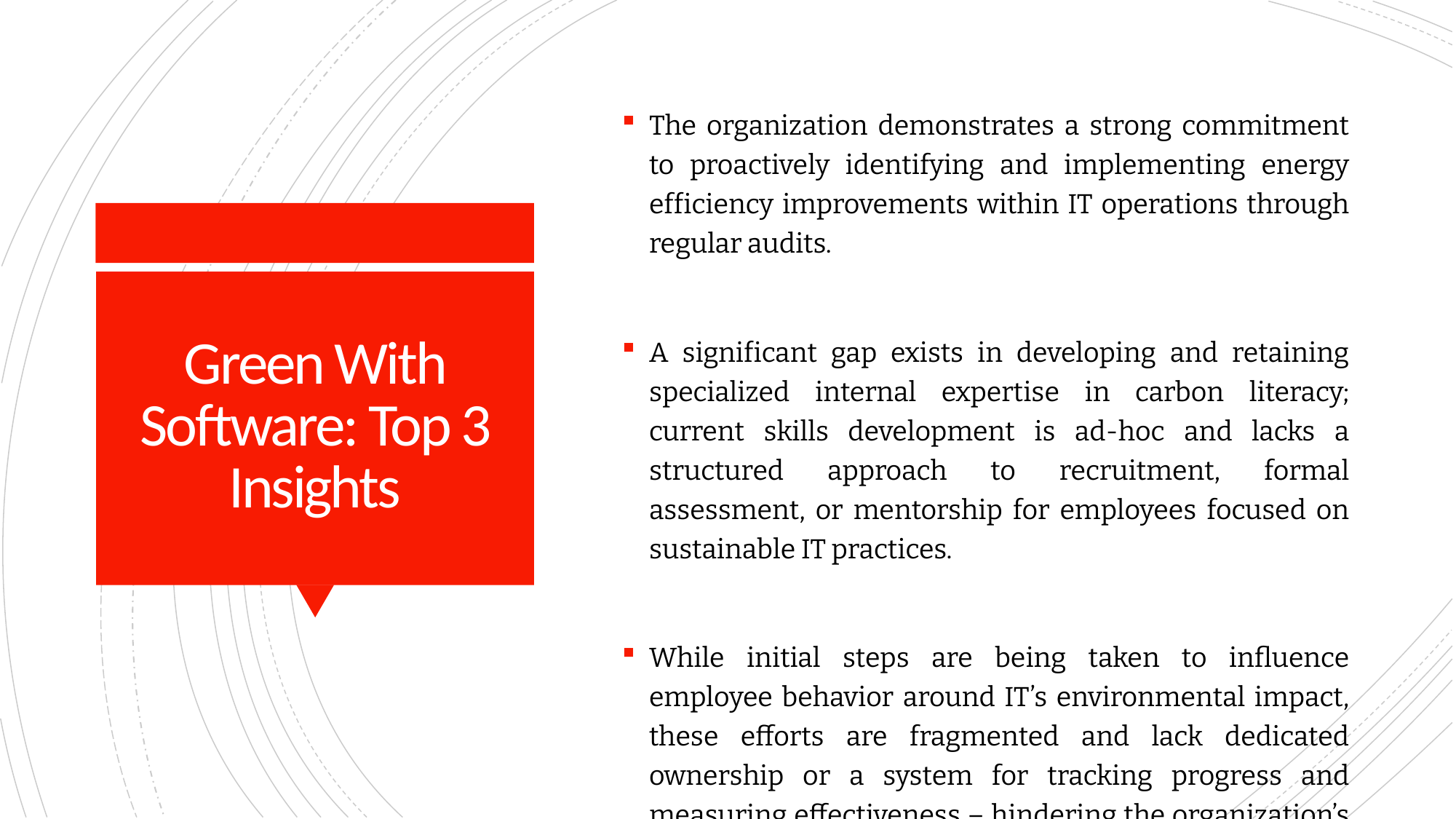

The organization demonstrates a strong commitment to proactively identifying and implementing energy efficiency improvements within IT operations through regular audits.

A significant gap exists in developing and retaining specialized internal expertise in carbon literacy; current skills development is ad-hoc and lacks a structured approach to recruitment, formal assessment, or mentorship for employees focused on sustainable IT practices.

While initial steps are being taken to influence employee behavior around IT’s environmental impact, these efforts are fragmented and lack dedicated ownership or a system for tracking progress and measuring effectiveness – hindering the organization’s ability to scale sustainable IT practices across the workforce.
# Green With Software: Top 3 Insights